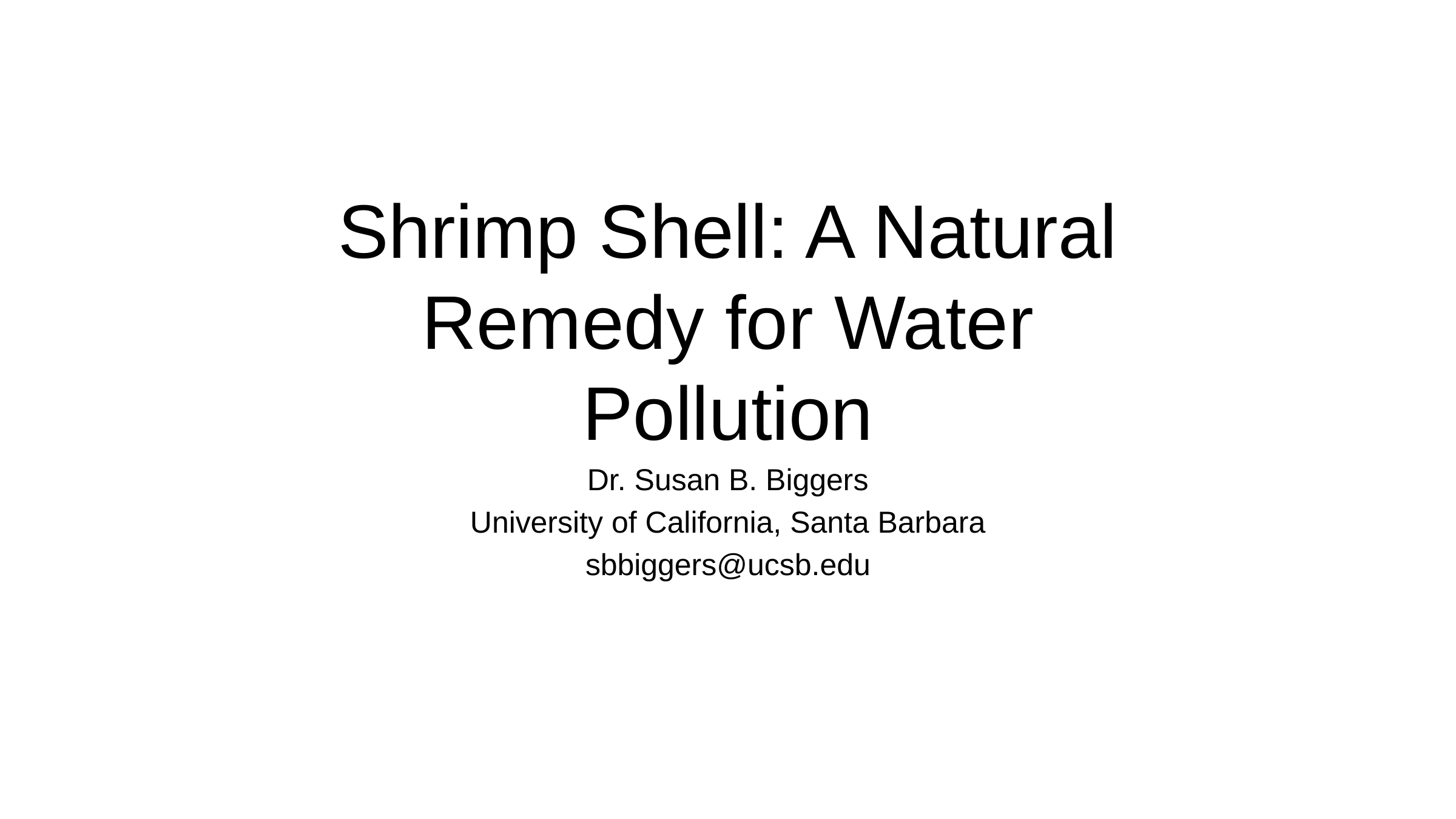

# Shrimp Shell: A Natural Remedy for Water Pollution
Dr. Susan B. Biggers
University of California, Santa Barbara
sbbiggers@ucsb.edu